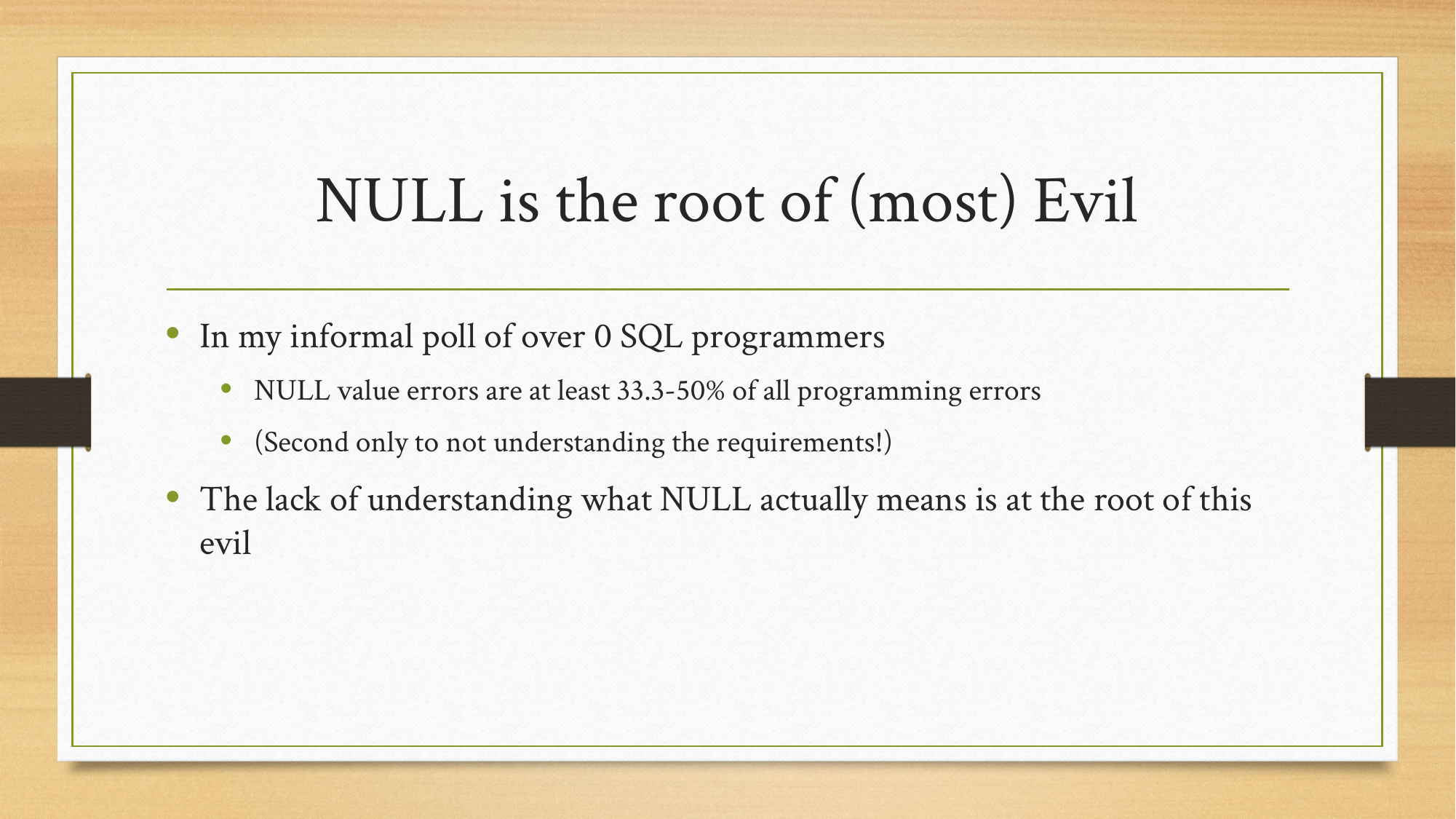

# NULL is the root of (most) Evil
In my informal poll of over 0 SQL programmers
NULL value errors are at least 33.3-50% of all programming errors
(Second only to not understanding the requirements!)
The lack of understanding what NULL actually means is at the root of this evil